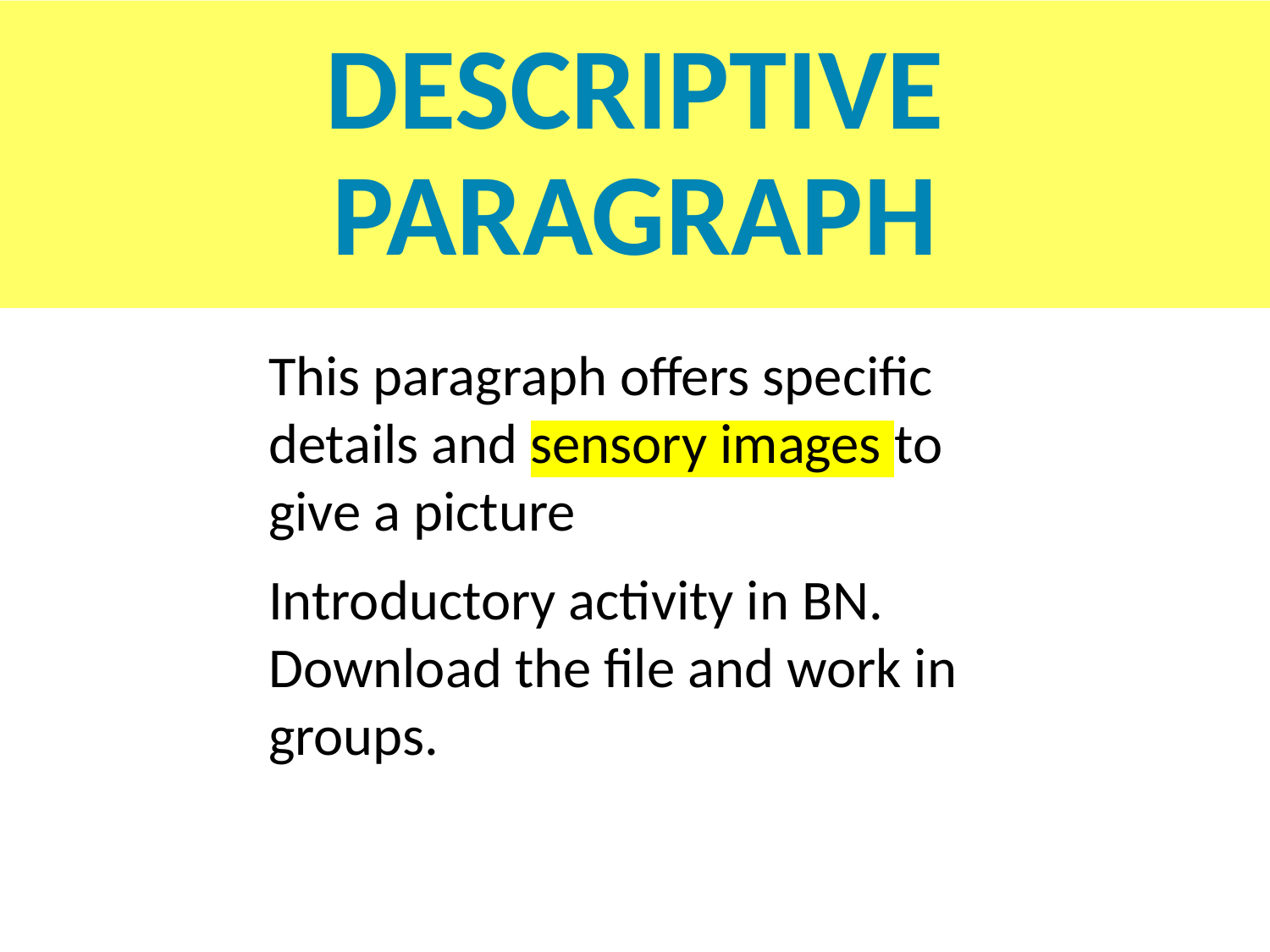

DESCRIPTIVE PARAGRAPH
This paragraph offers specific details and sensory images to give a picture
Introductory activity in BN. Download the file and work in groups.